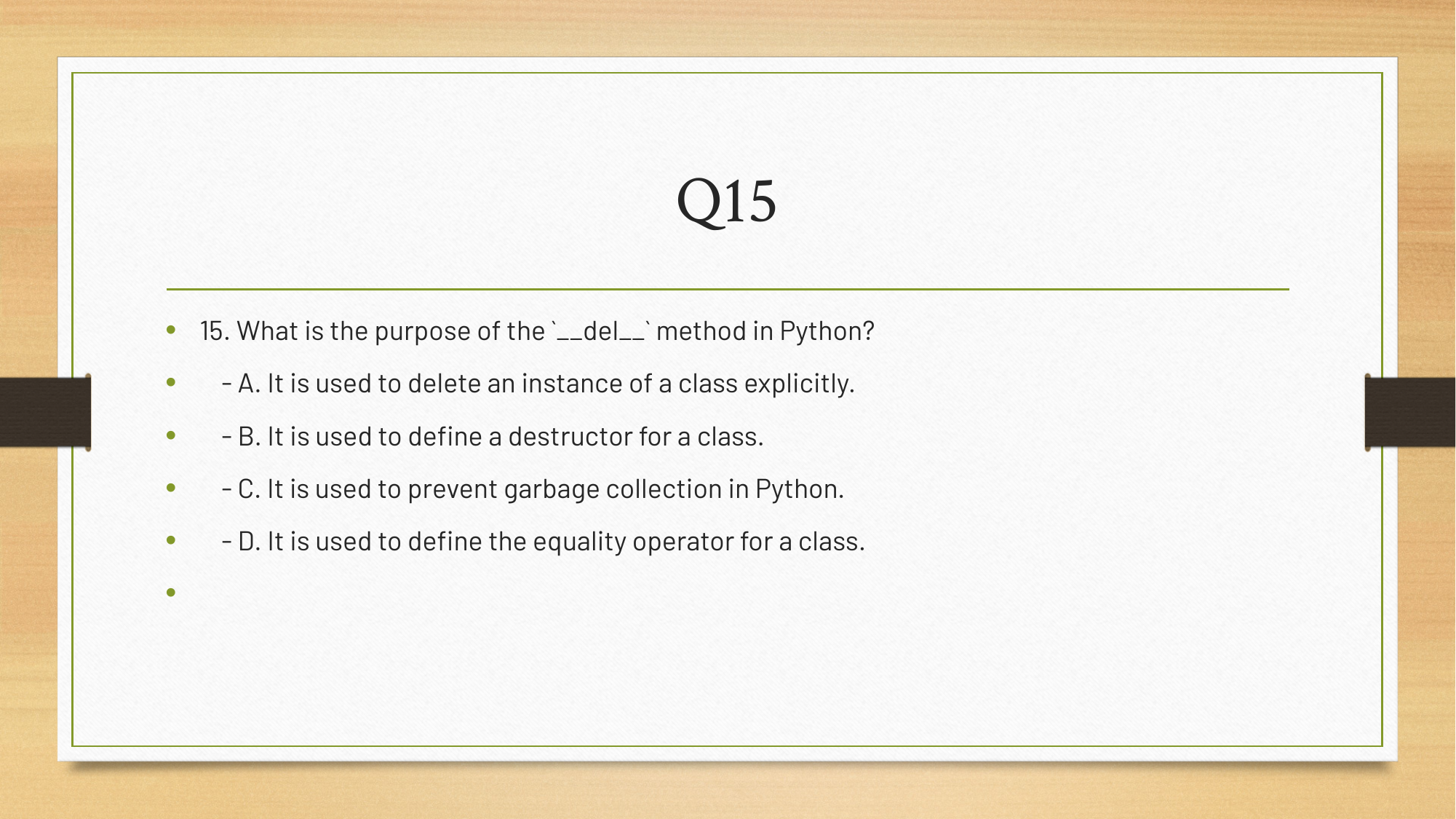

# Q15
15. What is the purpose of the `__del__` method in Python?
    - A. It is used to delete an instance of a class explicitly.
    - B. It is used to define a destructor for a class.
    - C. It is used to prevent garbage collection in Python.
    - D. It is used to define the equality operator for a class.